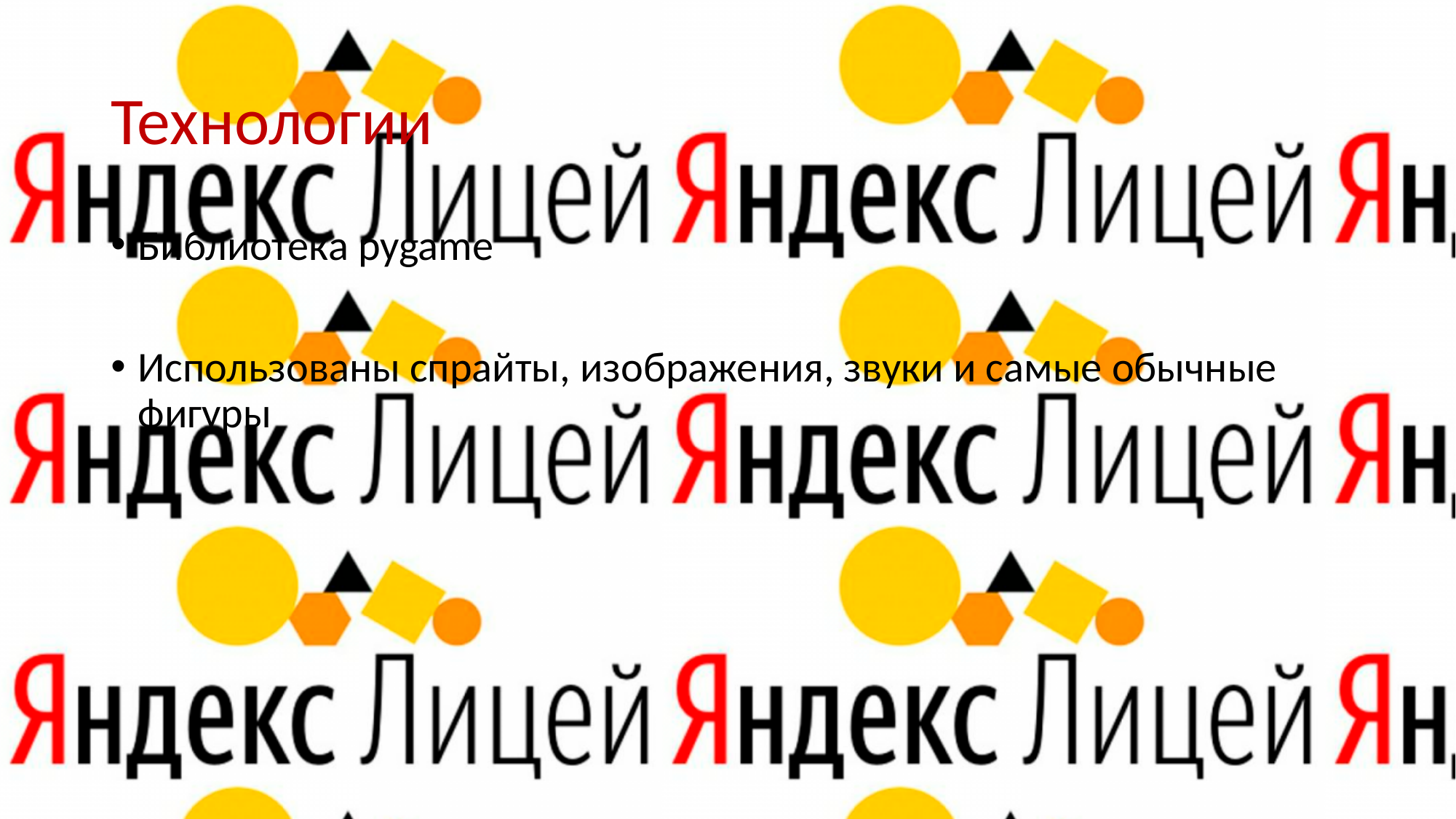

Технологии
Библиотека pygame

Использованы спрайты, изображения, звуки и самые обычные фигуры